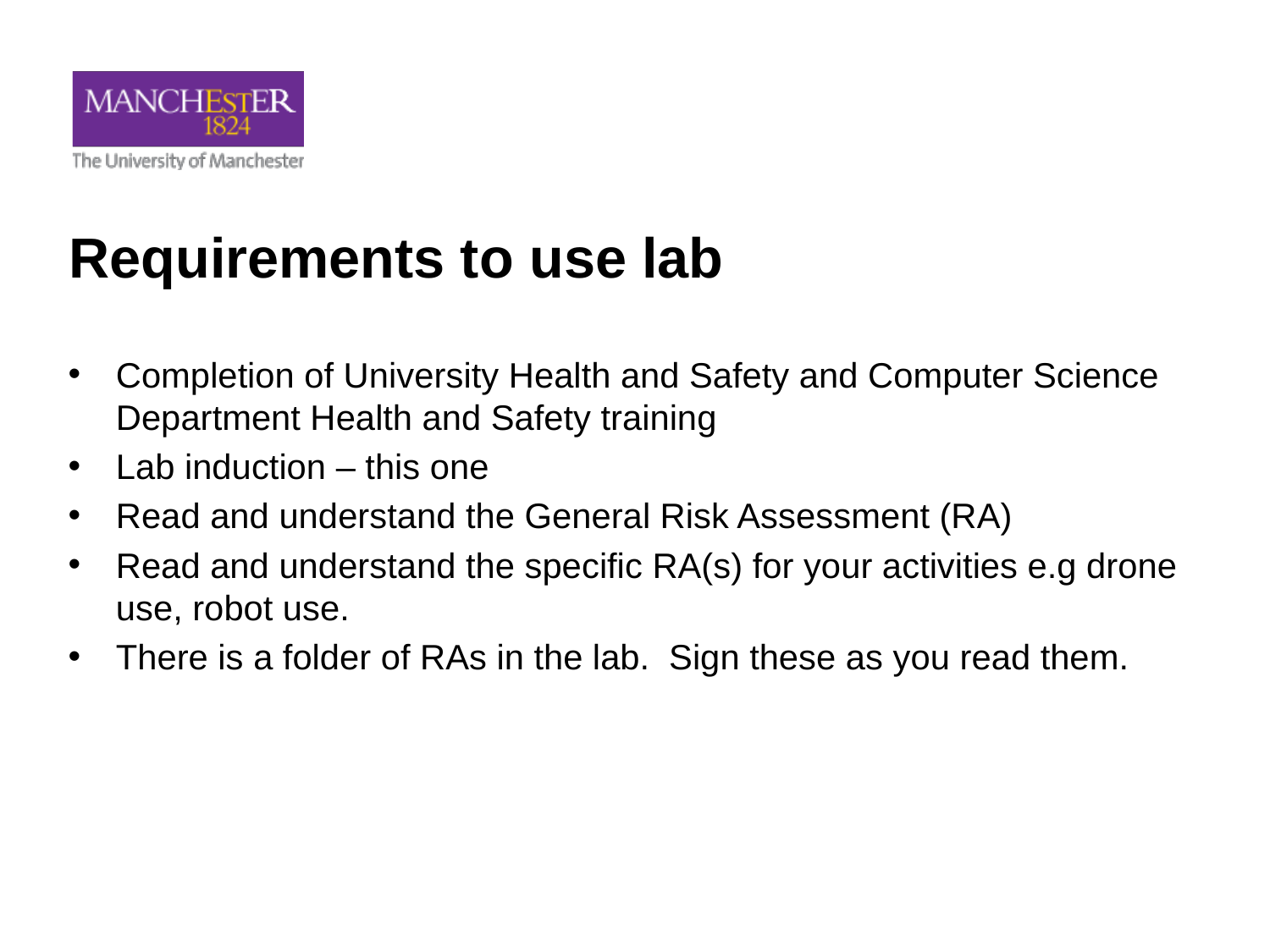

# Requirements to use lab
Completion of University Health and Safety and Computer Science Department Health and Safety training
Lab induction – this one
Read and understand the General Risk Assessment (RA)
Read and understand the specific RA(s) for your activities e.g drone use, robot use.
There is a folder of RAs in the lab.  Sign these as you read them.